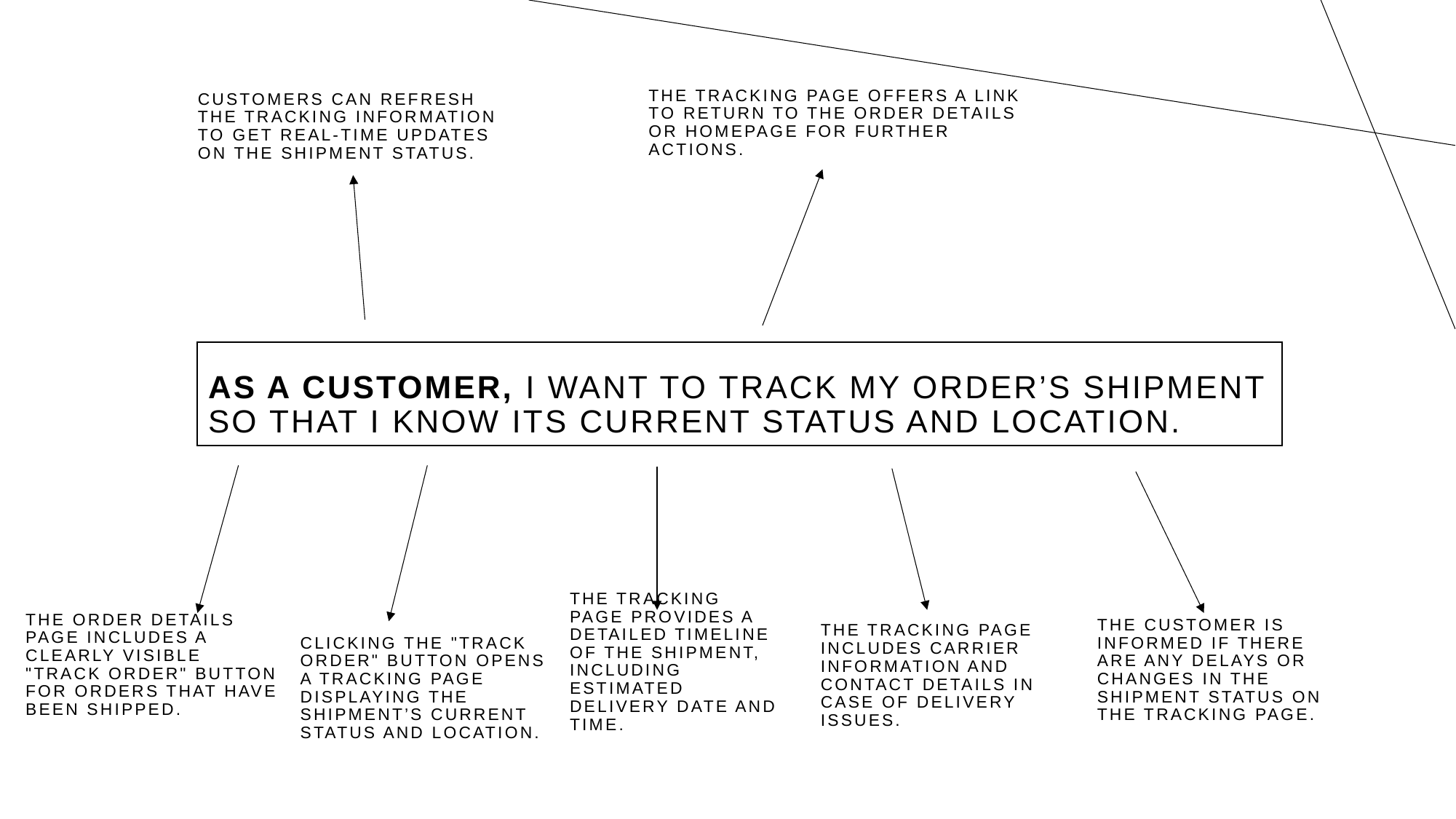

Customers can refresh the tracking information to get real-time updates on the shipment status.
The tracking page offers a link to return to the order details or homepage for further actions.
# As a customer, I want to track my order’s shipment so that I know its current status and location.
Clicking the "Track Order" button opens a tracking page displaying the shipment’s current status and location.
The order details page includes a clearly visible "Track Order" button for orders that have been shipped.
The tracking page provides a detailed timeline of the shipment, including estimated delivery date and time.
The tracking page includes carrier information and contact details in case of delivery issues.
The customer is informed if there are any delays or changes in the shipment status on the tracking page.